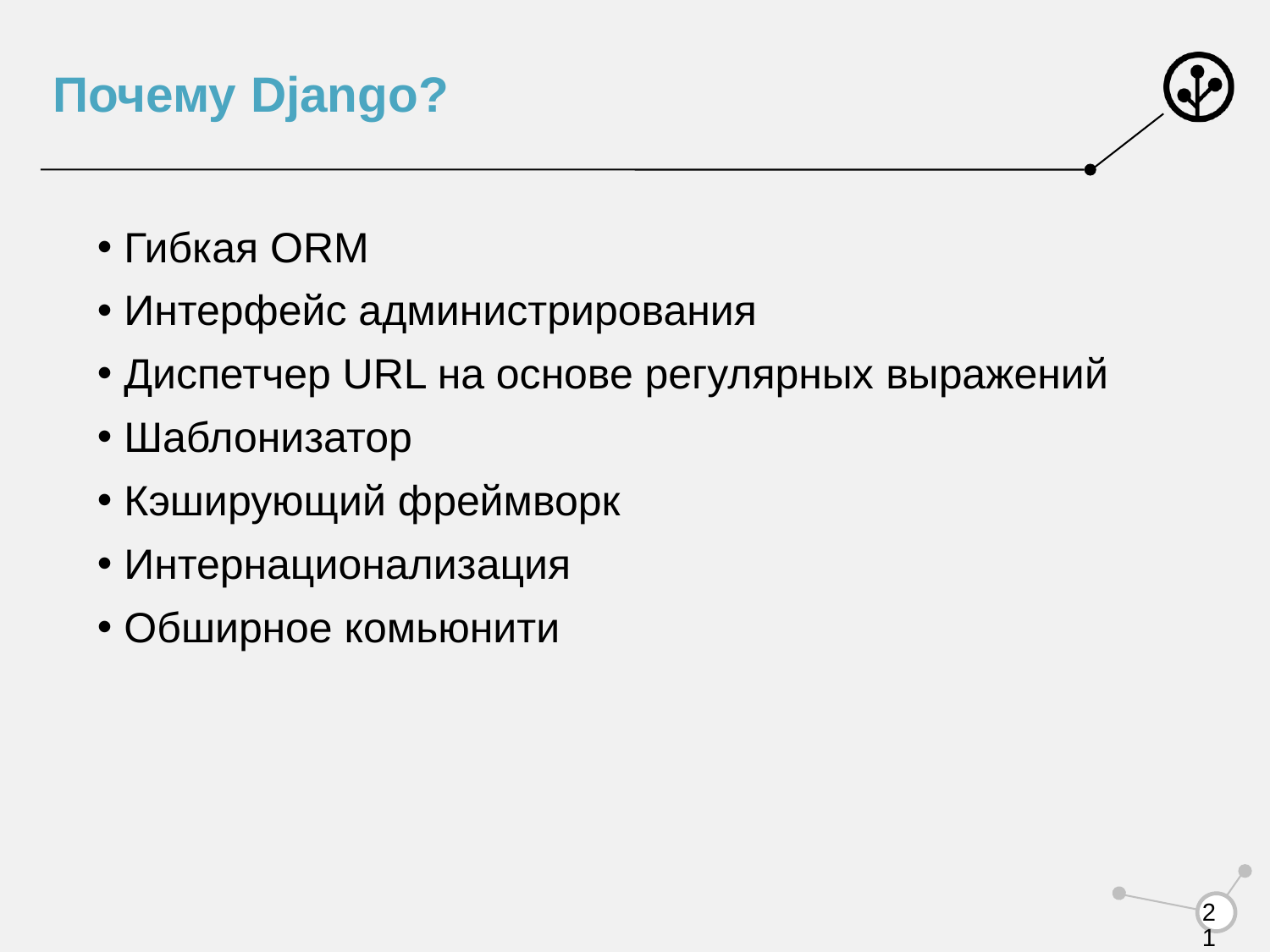

# Почему Django?
 Гибкая ORM
 Интерфейс администрирования
 Диспетчер URL на основе регулярных выражений
 Шаблонизатор
 Кэширующий фреймворк
 Интернационализация
 Обширное комьюнити
21